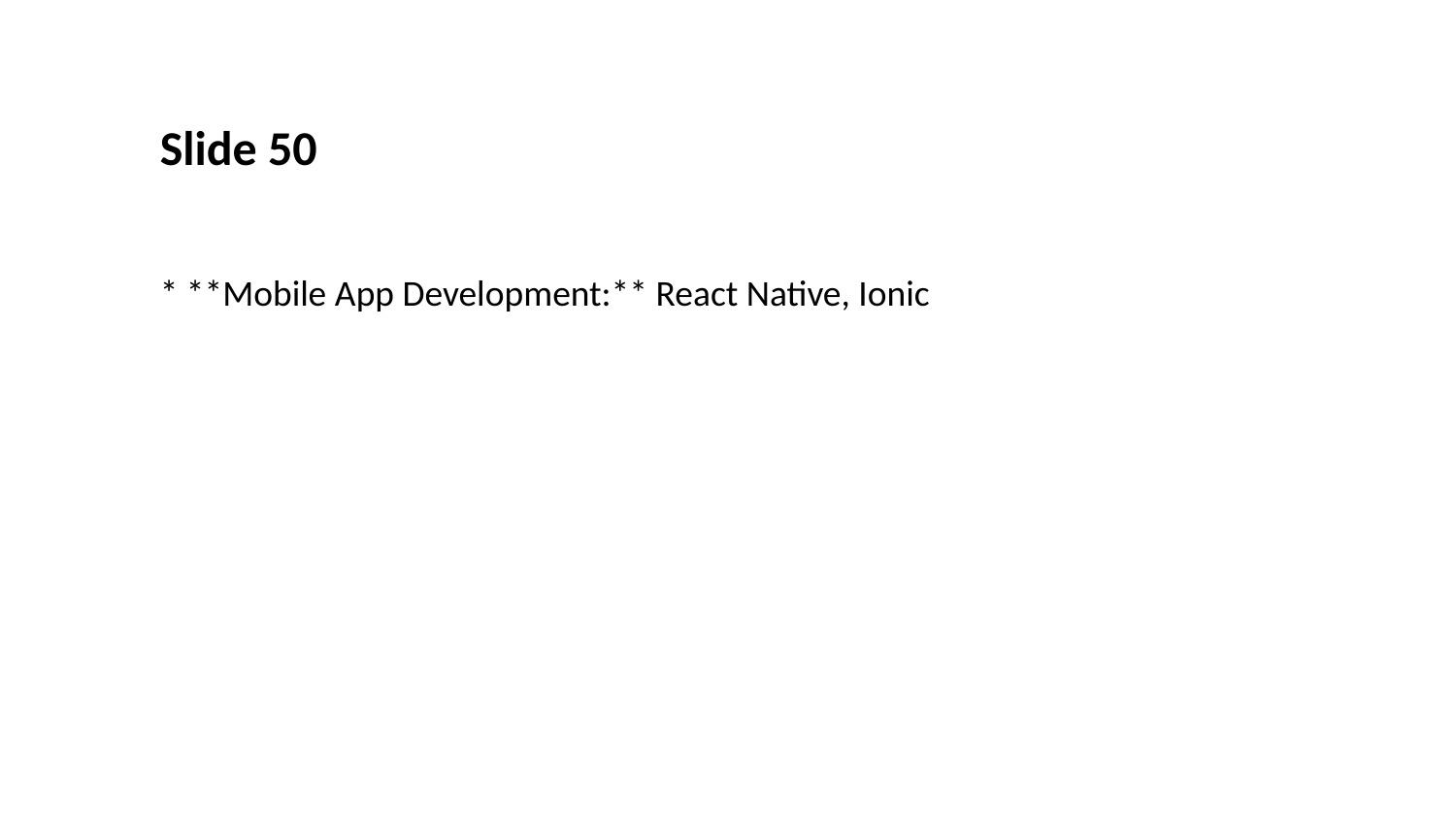

Slide 50
* **Mobile App Development:** React Native, Ionic